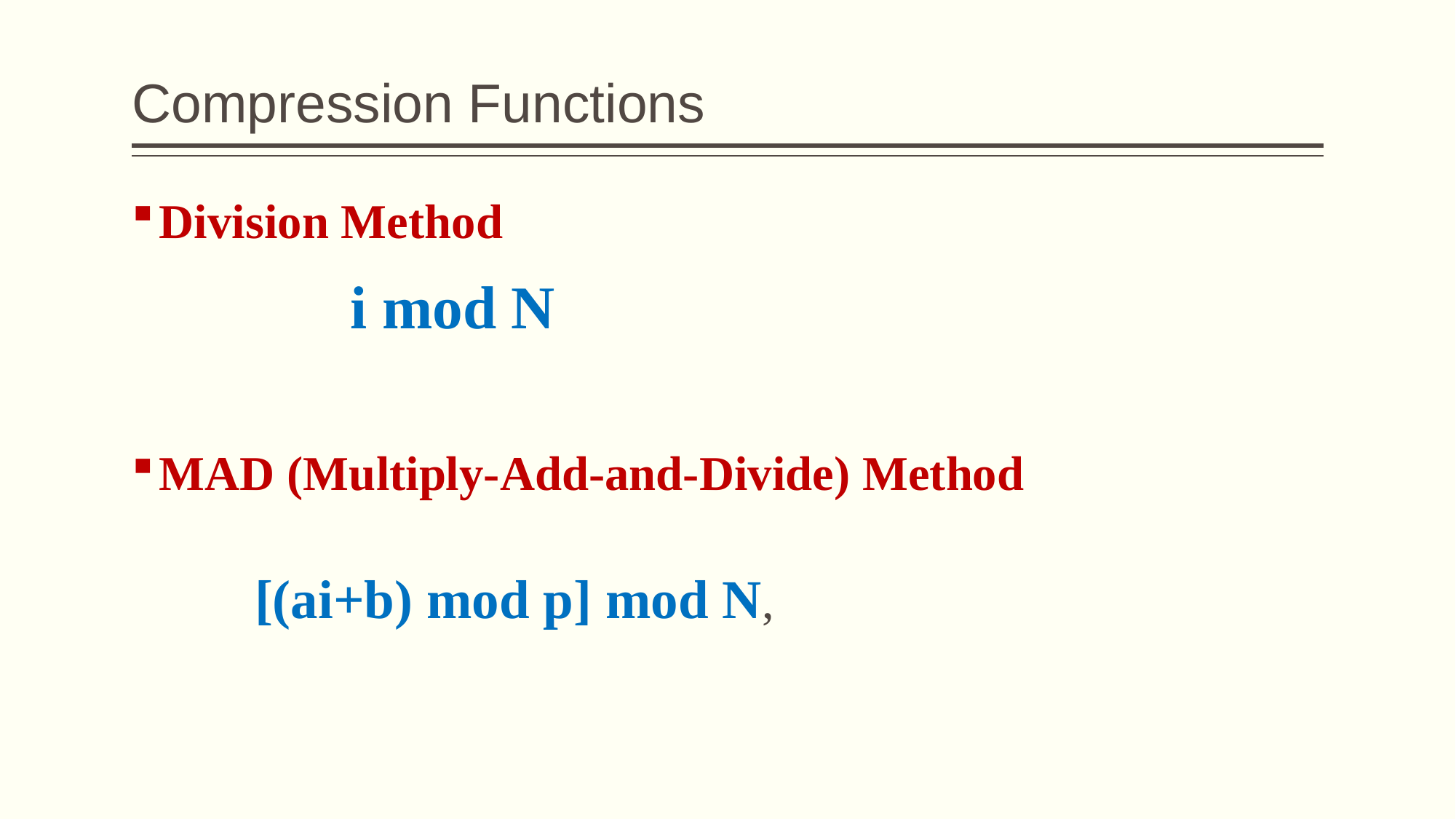

# Compression Functions
Division Method
		i mod N

MAD (Multiply-Add-and-Divide) Method

     [(ai+b) mod p] mod N,